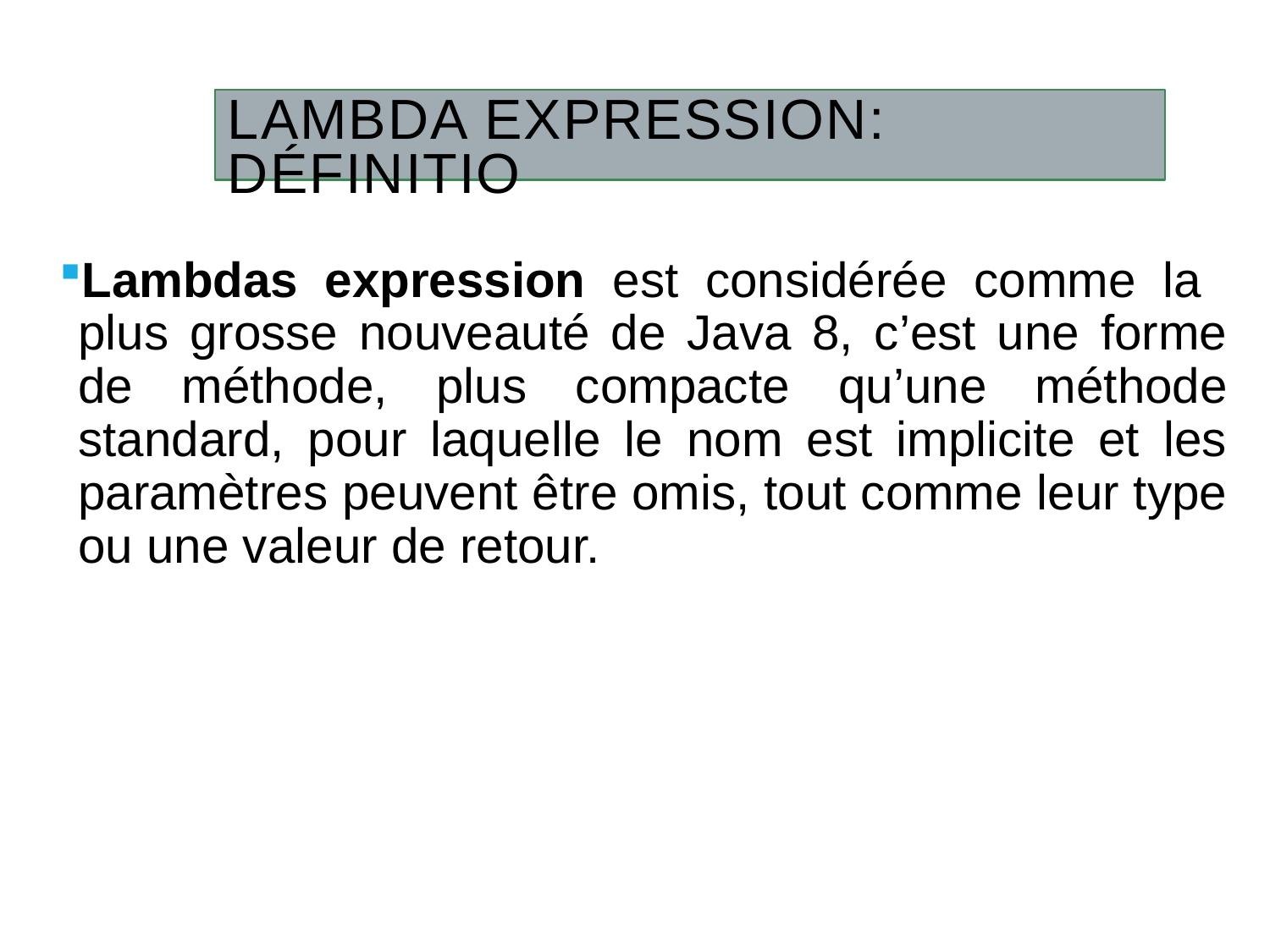

# Lambda Expression: Déﬁnition

Lambdas expression est considérée comme la  plus grosse nouveauté de Java 8, c’est une forme de méthode, plus compacte qu’une méthode standard, pour laquelle le nom est implicite et les paramètres peuvent être omis, tout comme leur type ou une valeur de retour.

4